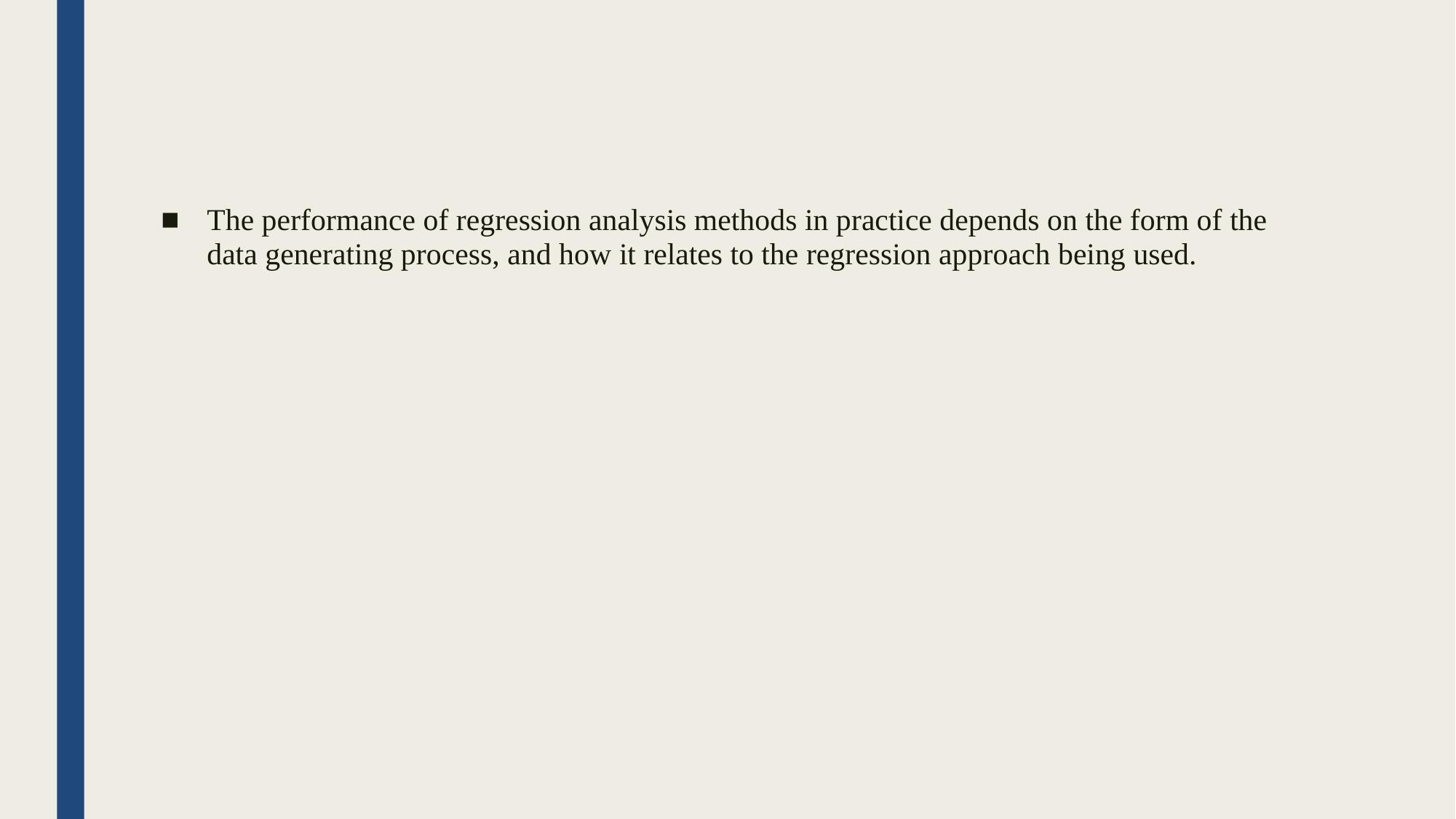

The performance of regression analysis methods in practice depends on the form of the data generating process, and how it relates to the regression approach being used.